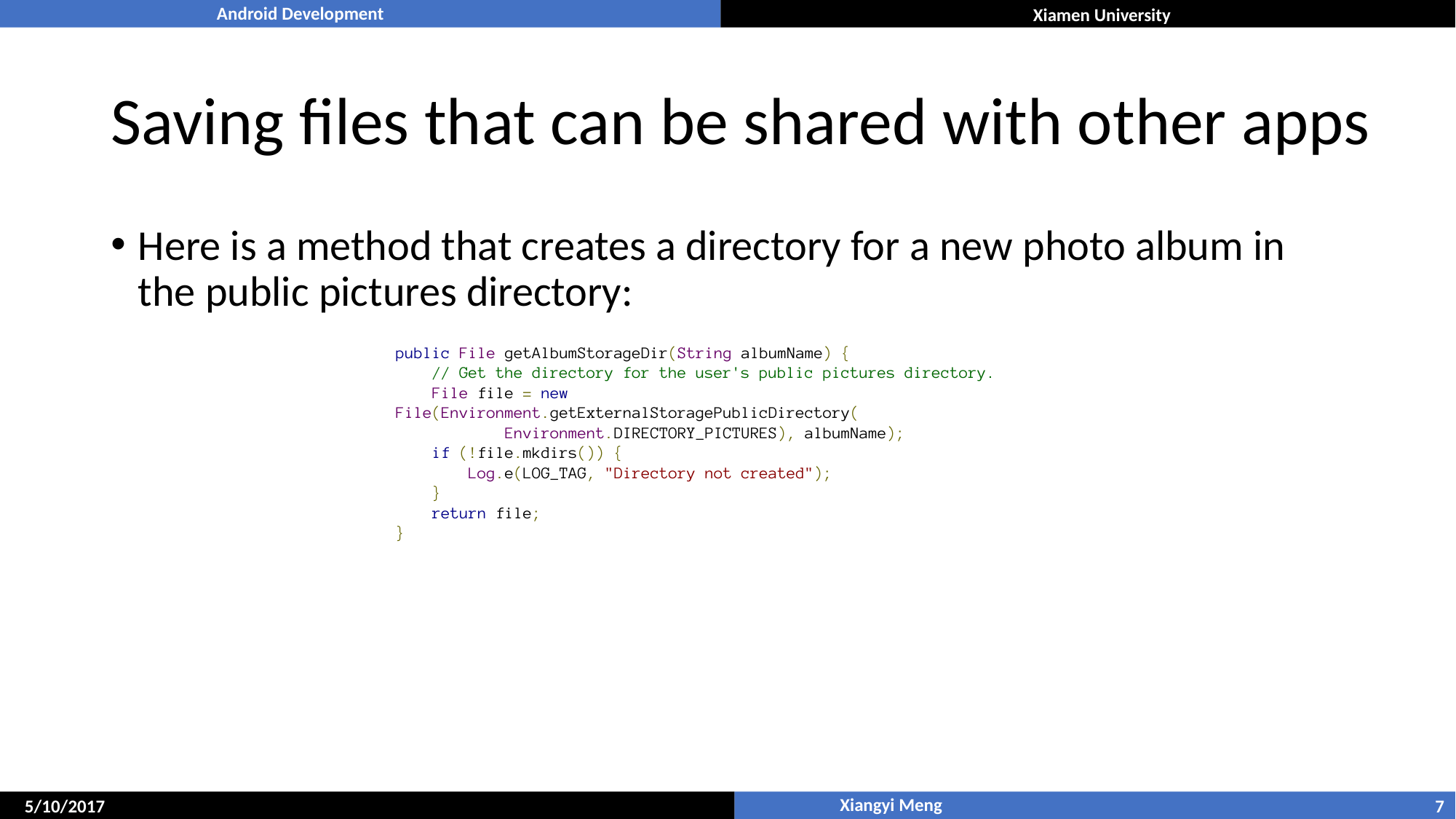

# Saving files that can be shared with other apps
Here is a method that creates a directory for a new photo album in the public pictures directory:

public File getAlbumStorageDir(String albumName) {
    // Get the directory for the user's public pictures directory.
    File file = new File(Environment.getExternalStoragePublicDirectory(
            Environment.DIRECTORY_PICTURES), albumName);
    if (!file.mkdirs()) {
        Log.e(LOG_TAG, "Directory not created");
    }
    return file;
}
7
5/10/2017